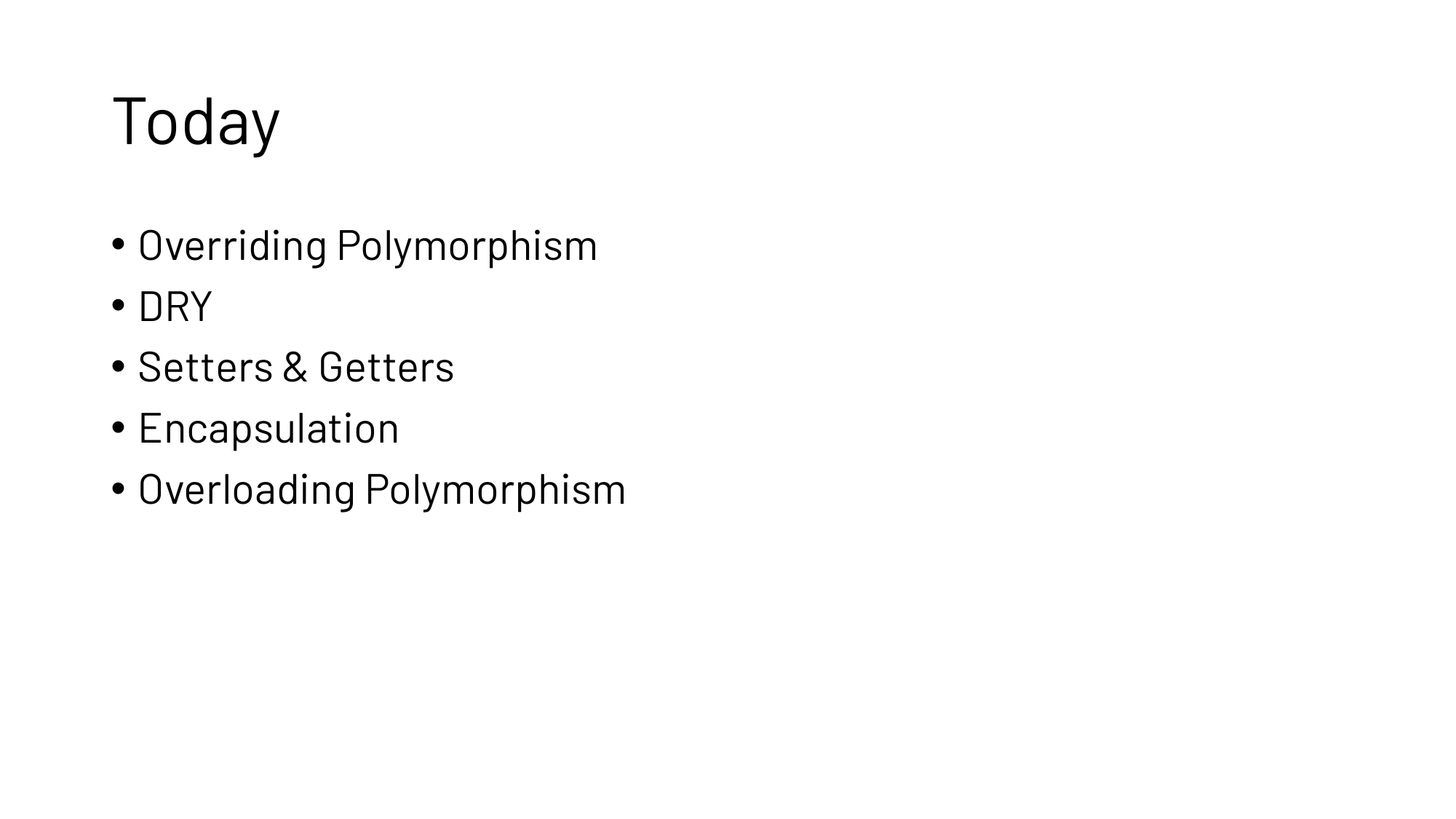

# Today
Overriding Polymorphism
DRY
Setters & Getters
Encapsulation
Overloading Polymorphism